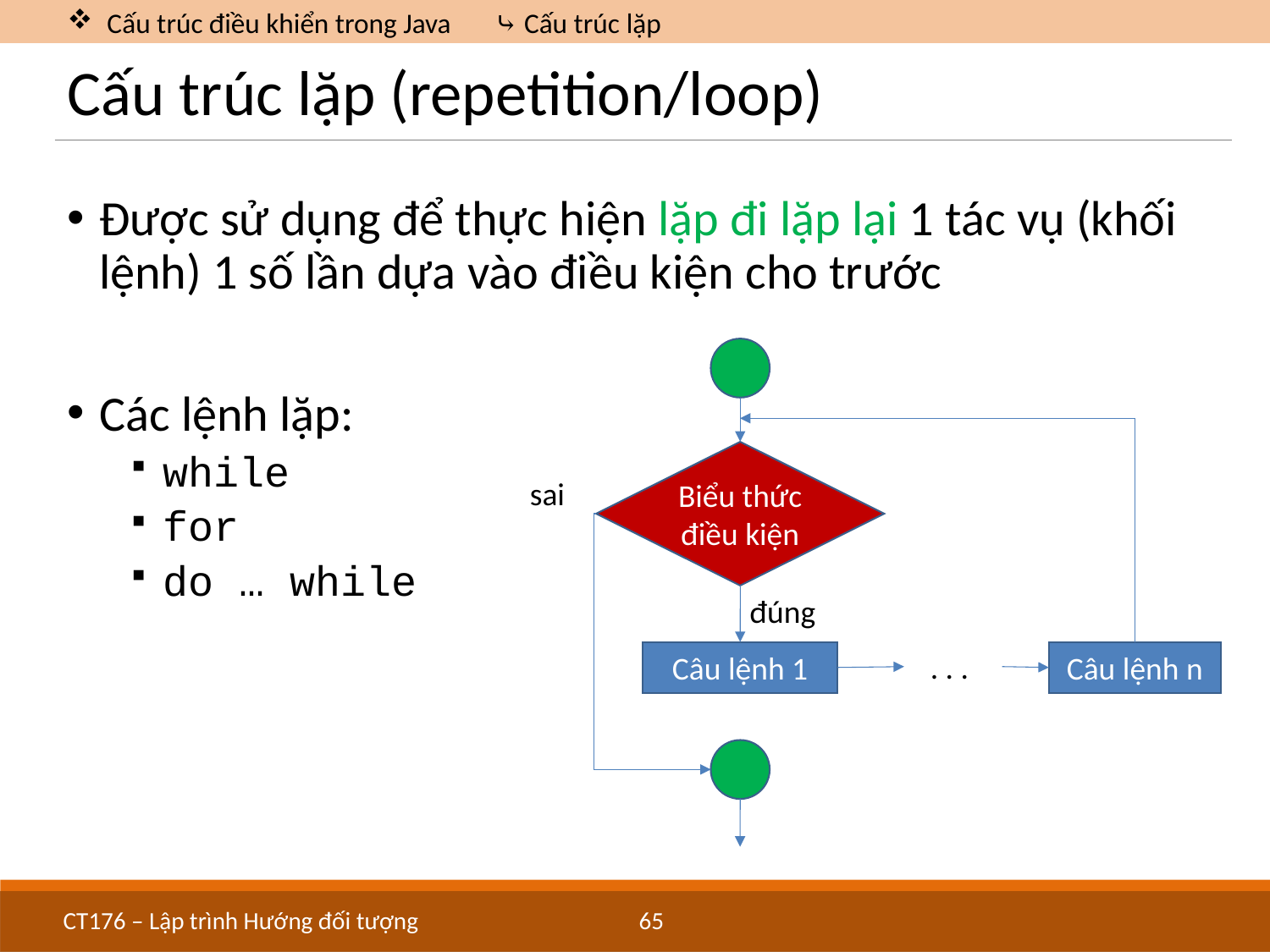

Cấu trúc điều khiển trong Java	 ⤷ Cấu trúc lặp
# Cấu trúc lặp (repetition/loop)
Được sử dụng để thực hiện lặp đi lặp lại 1 tác vụ (khối lệnh) 1 số lần dựa vào điều kiện cho trước

Các lệnh lặp:
while
for
do … while

Biểu thức điều kiện
sai
đúng
. . .
Câu lệnh 1
Câu lệnh n